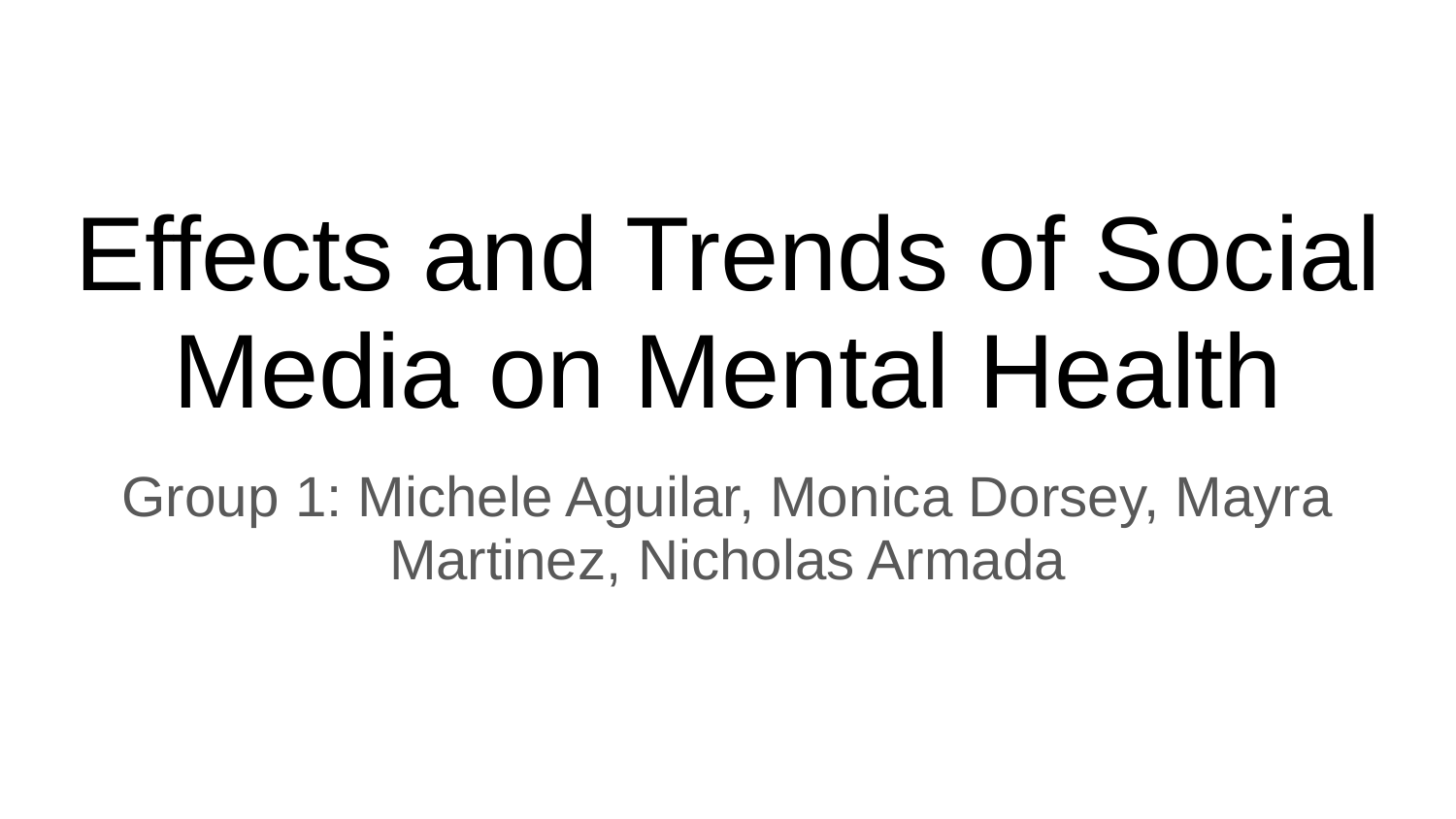

# Effects and Trends of Social Media on Mental Health
Group 1: Michele Aguilar, Monica Dorsey, Mayra Martinez, Nicholas Armada